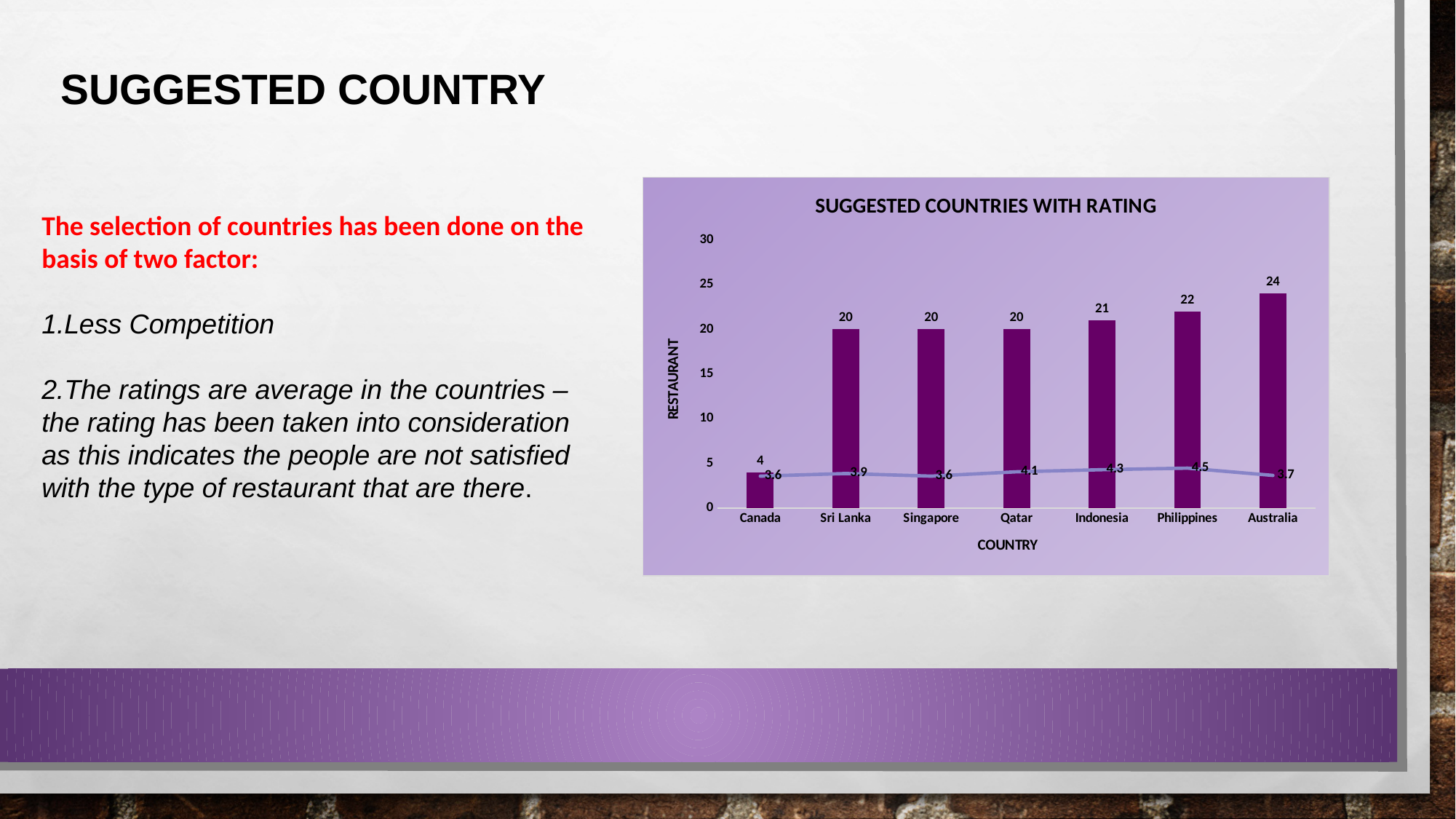

SUGGESTED COUNTRY

### Chart: SUGGESTED COUNTRIES WITH RATING

| Category | Count of RestaurantID | Average of Rating |
|---|---|---|
| Canada | 4.0 | 3.575 |
| Sri Lanka | 20.0 | 3.8699999999999997 |
| Singapore | 20.0 | 3.575 |
| Qatar | 20.0 | 4.0600000000000005 |
| Indonesia | 21.0 | 4.295238095238097 |
| Philippines | 22.0 | 4.46818181818182 |
| Australia | 24.0 | 3.6583333333333328 |
The selection of countries has been done on the basis of two factor:

Less Competition

2.The ratings are average in the countries – the rating has been taken into consideration as this indicates the people are not satisfied with the type of restaurant that are there.